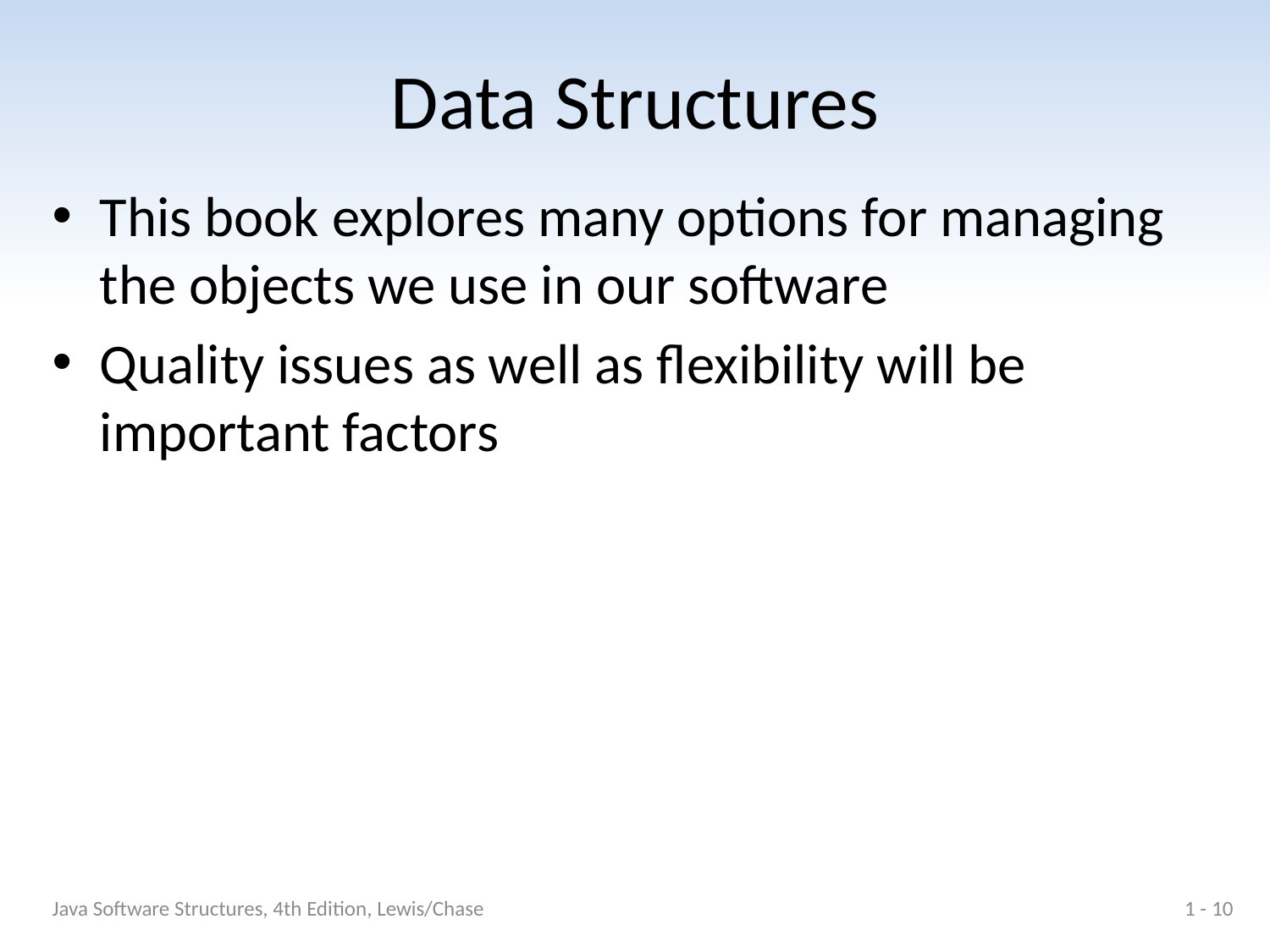

# Data Structures
This book explores many options for managing the objects we use in our software
Quality issues as well as flexibility will be important factors
Java Software Structures, 4th Edition, Lewis/Chase
1 - 10